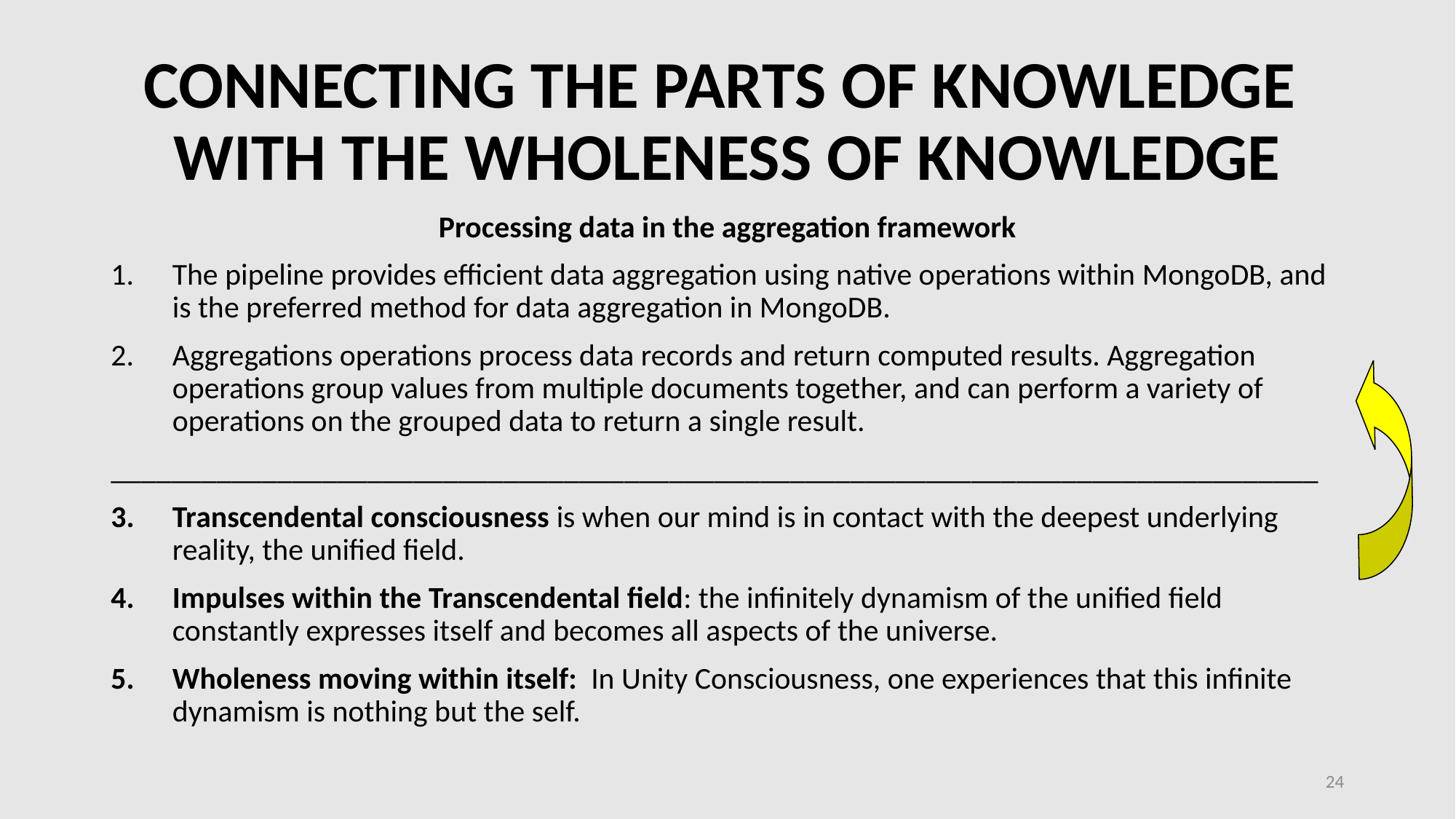

# connecting the parts of knowledge with the wholeness of knowledge
Processing data in the aggregation framework
The pipeline provides efficient data aggregation using native operations within MongoDB, and is the preferred method for data aggregation in MongoDB.
Aggregations operations process data records and return computed results. Aggregation operations group values from multiple documents together, and can perform a variety of operations on the grouped data to return a single result.
________________________________________________________________________________
Transcendental consciousness is when our mind is in contact with the deepest underlying reality, the unified field.
Impulses within the Transcendental field: the infinitely dynamism of the unified field constantly expresses itself and becomes all aspects of the universe.
Wholeness moving within itself:  In Unity Consciousness, one experiences that this infinite dynamism is nothing but the self.

24